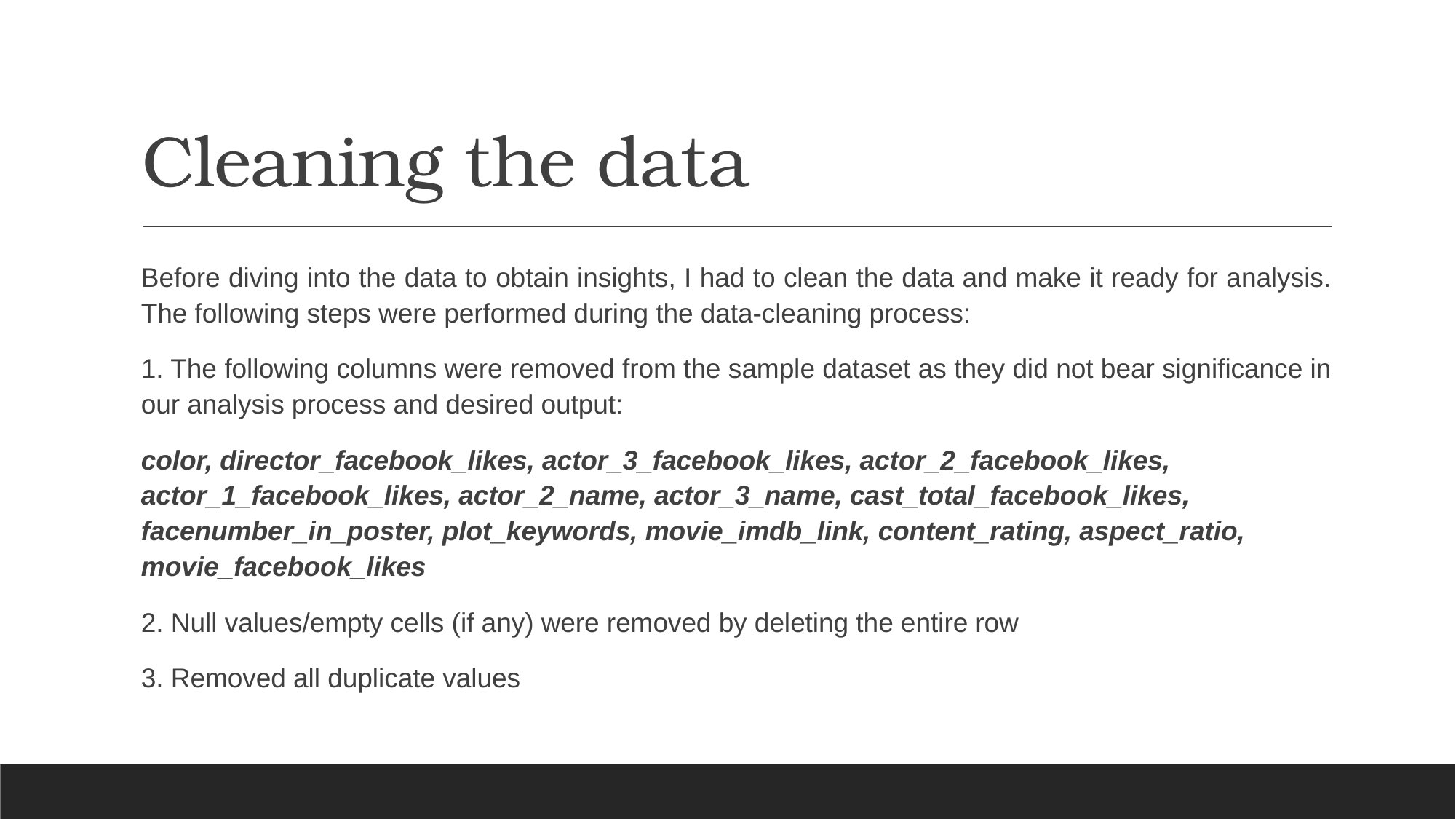

# Cleaning the data
Before diving into the data to obtain insights, I had to clean the data and make it ready for analysis. The following steps were performed during the data-cleaning process:
1. The following columns were removed from the sample dataset as they did not bear significance in our analysis process and desired output:
color, director_facebook_likes, actor_3_facebook_likes, actor_2_facebook_likes, actor_1_facebook_likes, actor_2_name, actor_3_name, cast_total_facebook_likes, facenumber_in_poster, plot_keywords, movie_imdb_link, content_rating, aspect_ratio, movie_facebook_likes
2. Null values/empty cells (if any) were removed by deleting the entire row
3. Removed all duplicate values